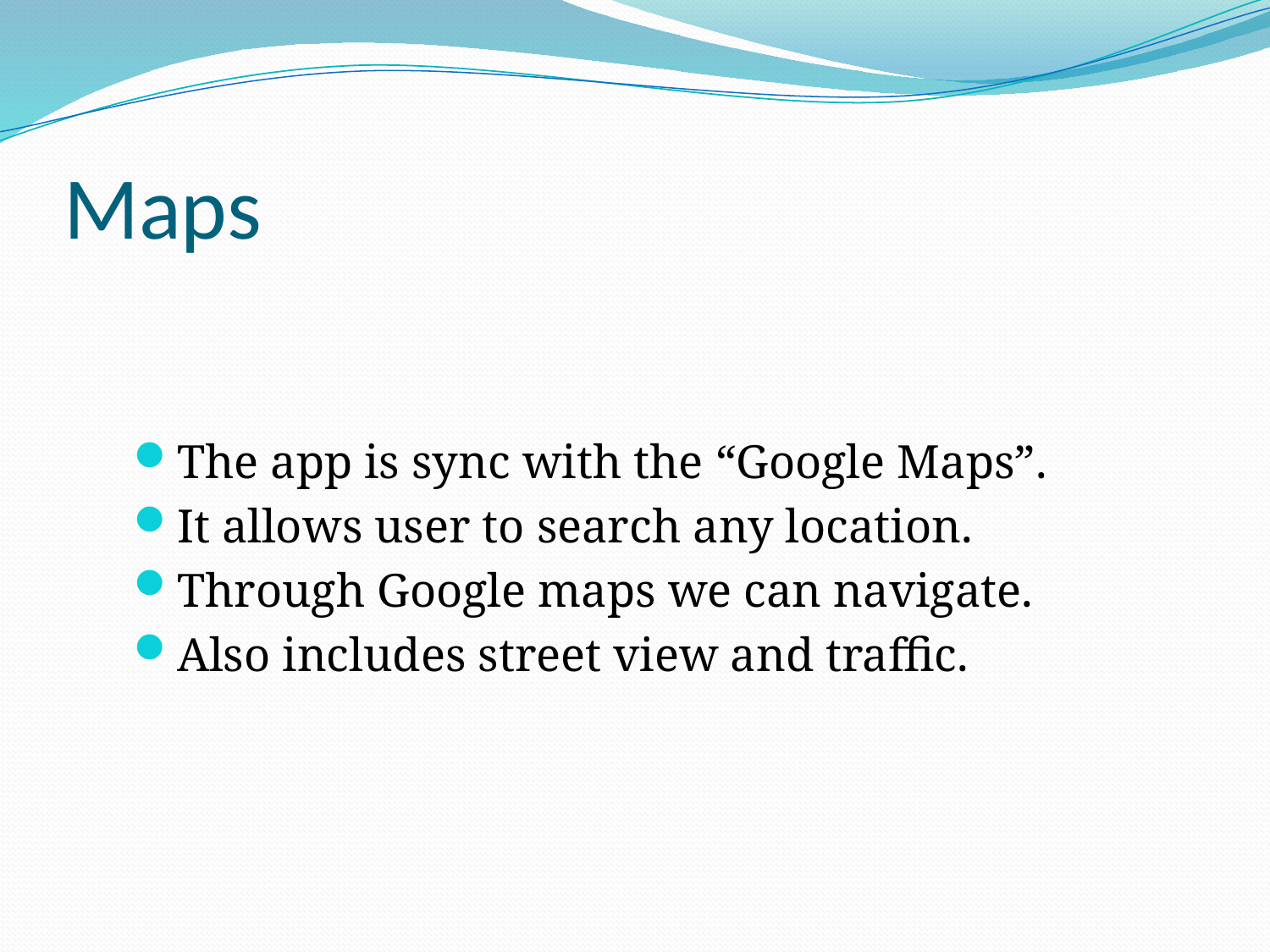

# Maps
The app is sync with the “Google Maps”.
It allows user to search any location.
Through Google maps we can navigate.
Also includes street view and traffic.